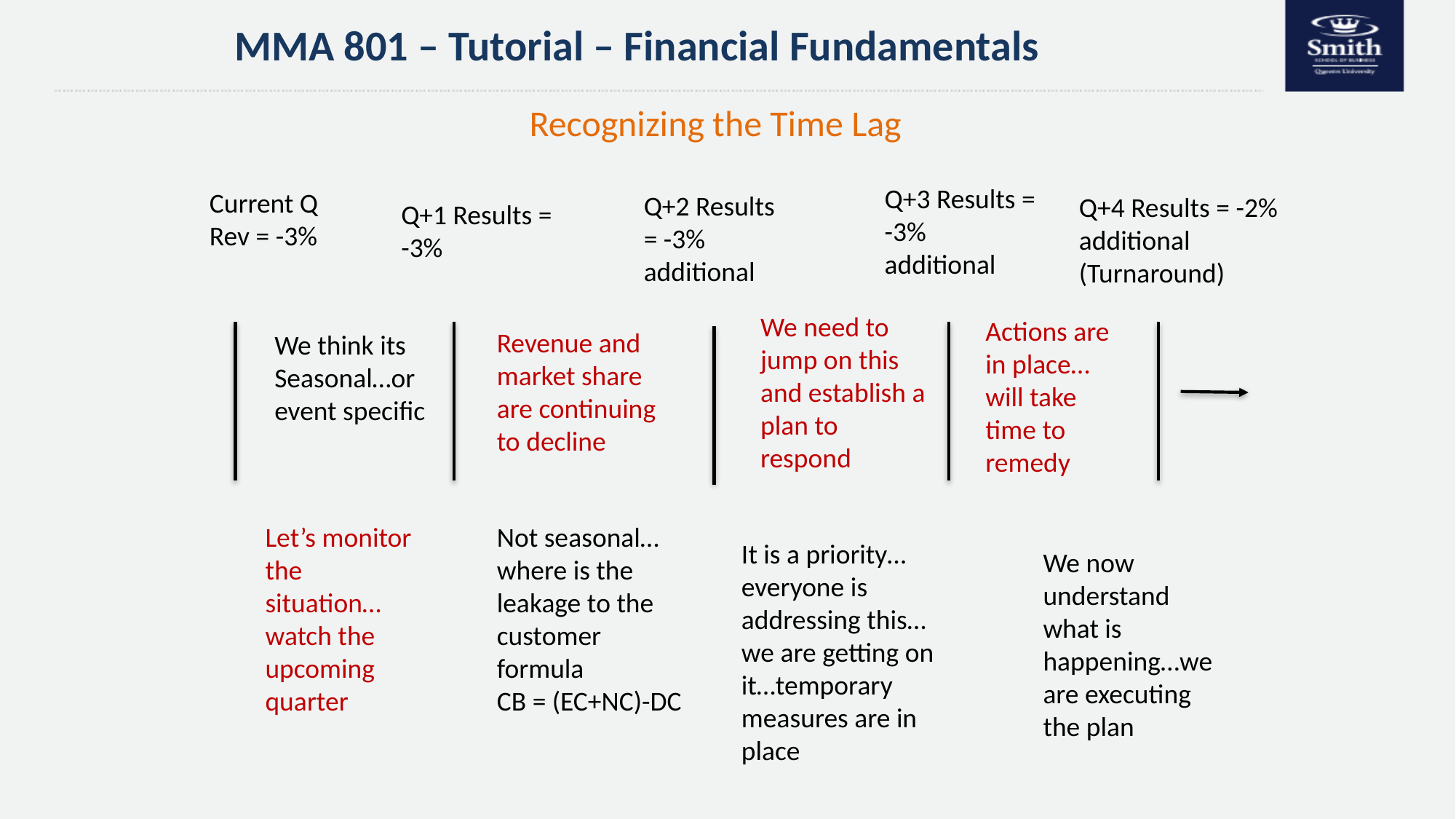

MMA 801 – Tutorial – Financial Fundamentals
Recognizing the Time Lag
Q+3 Results = -3% additional
Current Q
Rev = -3%
Q+2 Results = -3% additional
Q+4 Results = -2% additional (Turnaround)
Q+1 Results = -3%
We need to jump on this and establish a plan to respond
Actions are in place…will take time to remedy
Revenue and market share are continuing to decline
We think its
Seasonal…or event specific
Let’s monitor the situation… watch the upcoming quarter
Not seasonal…where is the leakage to the customer formula
CB = (EC+NC)-DC
It is a priority…everyone is addressing this…we are getting on it…temporary measures are in place
We now understand what is happening…we are executing the plan